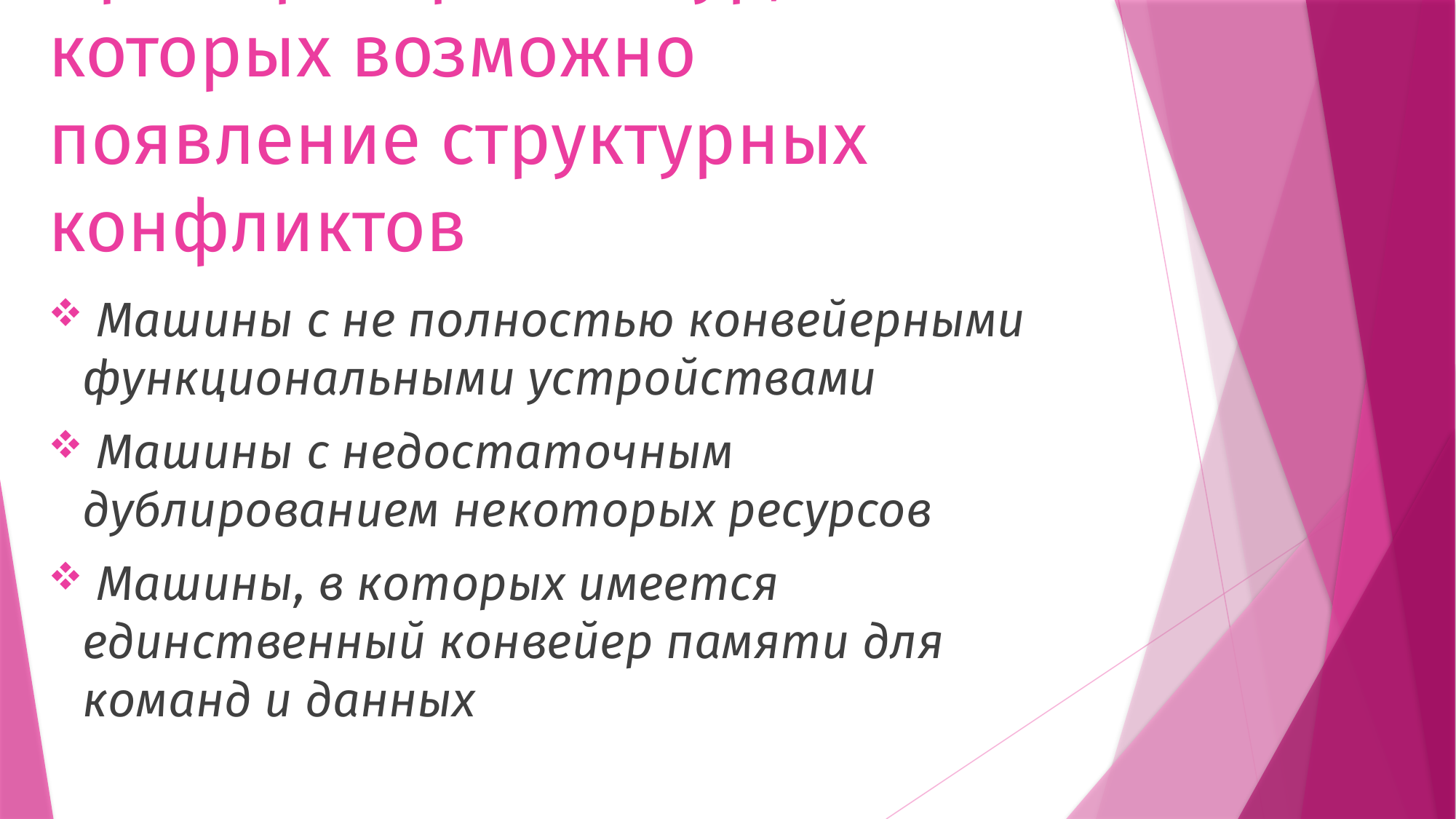

# Примеры архитектур, в которых возможно появление структурных конфликтов
 Машины с не полностью конвейерными функциональными устройствами
 Машины с недостаточным дублированием некоторых ресурсов
 Машины, в которых имеется единственный конвейер памяти для команд и данных